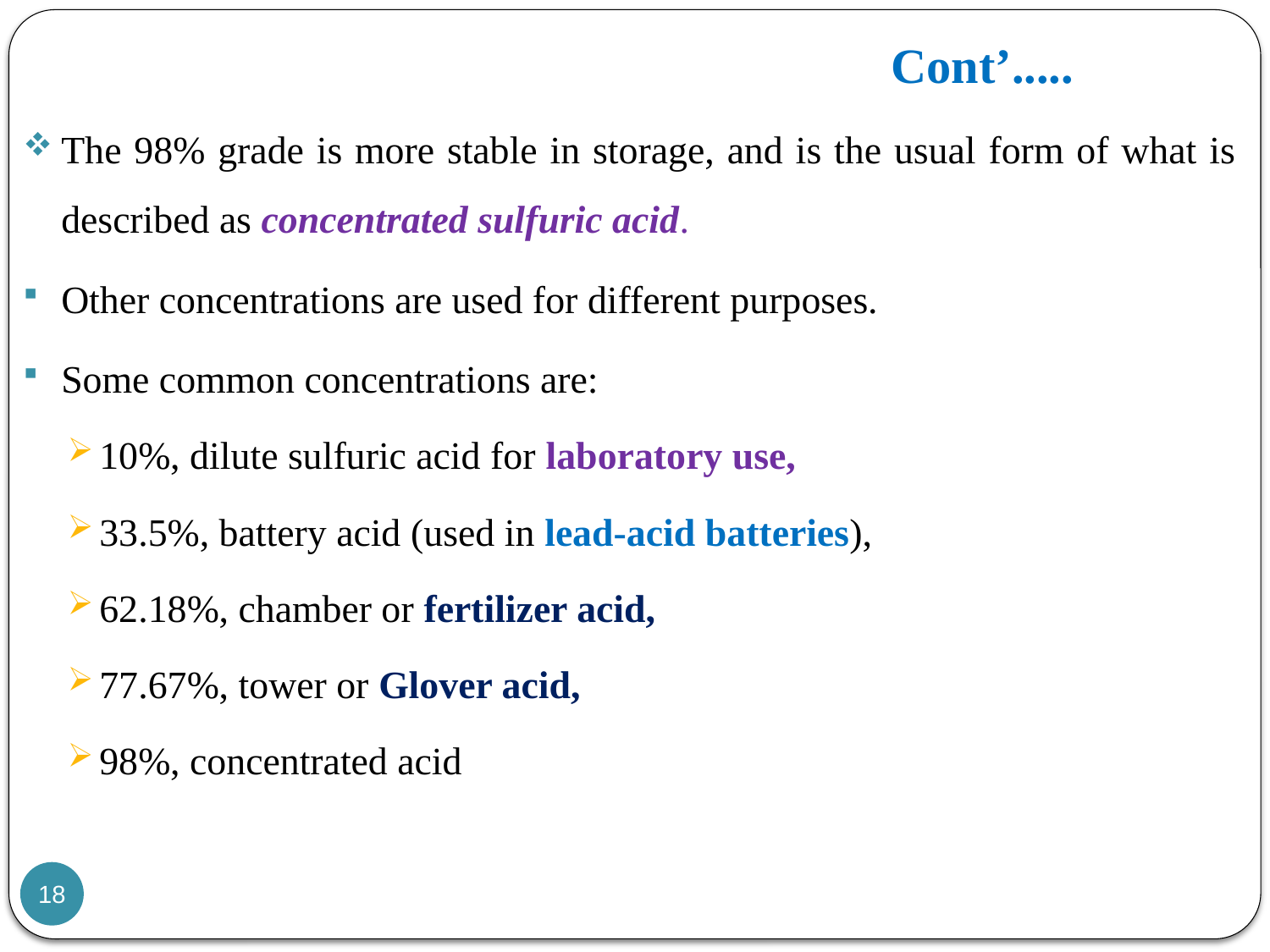

# Cont’.....
The 98% grade is more stable in storage, and is the usual form of what is described as concentrated sulfuric acid.
Other concentrations are used for different purposes.
Some common concentrations are:
10%, dilute sulfuric acid for laboratory use,
33.5%, battery acid (used in lead-acid batteries),
62.18%, chamber or fertilizer acid,
77.67%, tower or Glover acid,
98%, concentrated acid

18